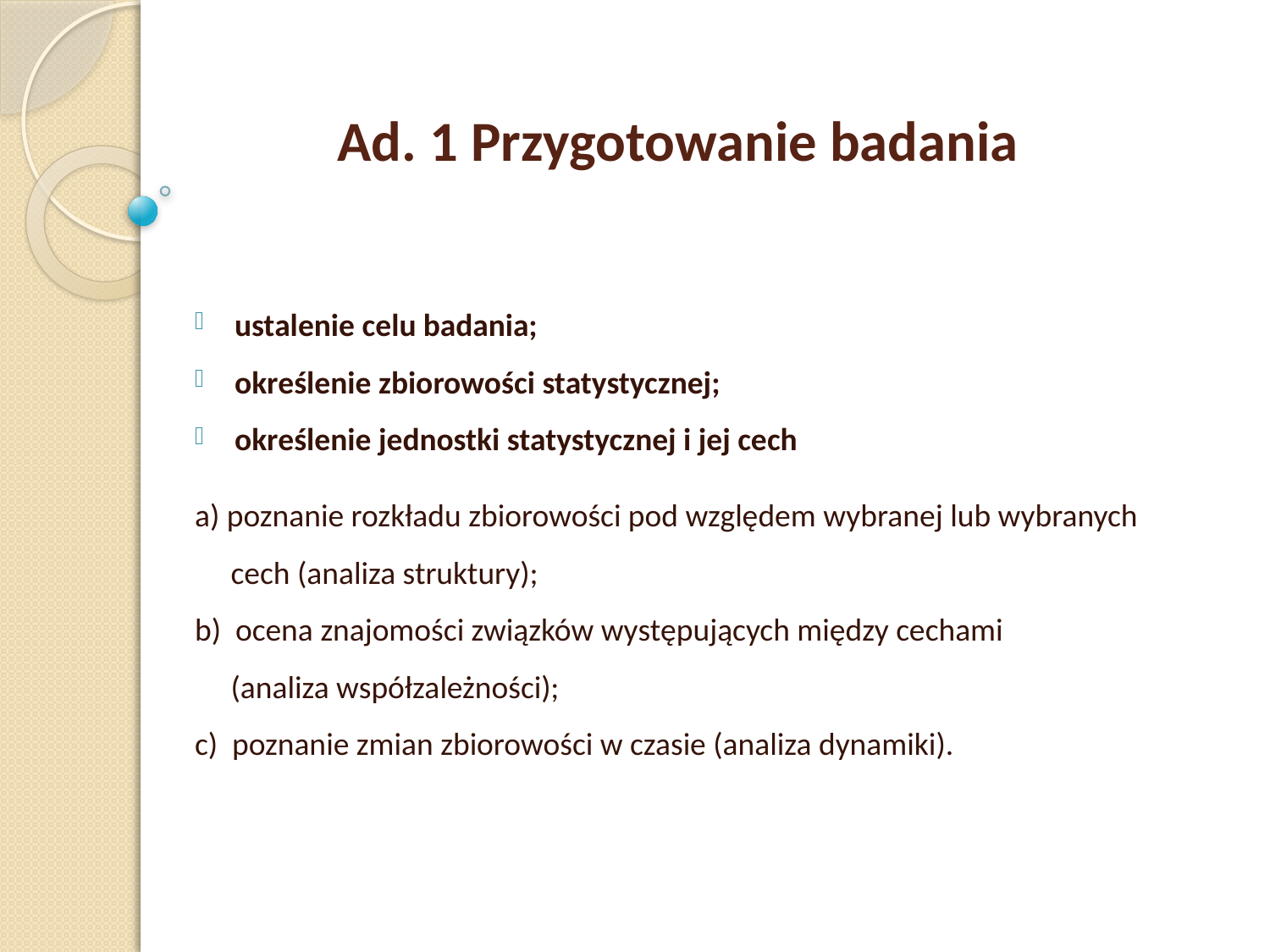

Ad. 1 Przygotowanie badania

ustalenie celu badania;
określenie zbiorowości statystycznej;
określenie jednostki statystycznej i jej cech

a) poznanie rozkładu zbiorowości pod względem wybranej lub wybranych
     cech (analiza struktury);
b)  ocena znajomości związków występujących między cechami
     (analiza współzależności);
c)  poznanie zmian zbiorowości w czasie (analiza dynamiki).